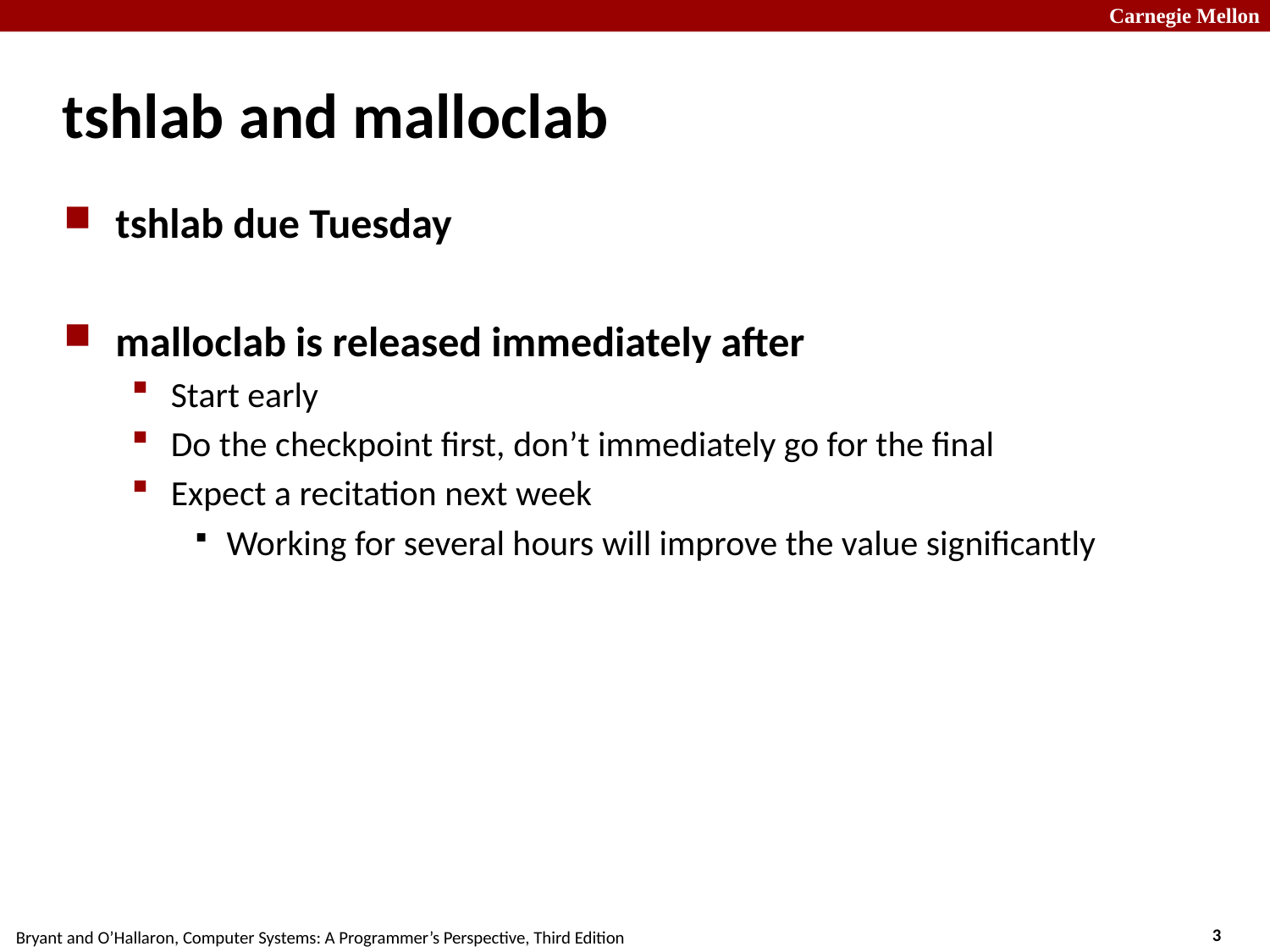

# tshlab and malloclab
tshlab due Tuesday

malloclab is released immediately after
Start early
Do the checkpoint first, don’t immediately go for the final
Expect a recitation next week
Working for several hours will improve the value significantly